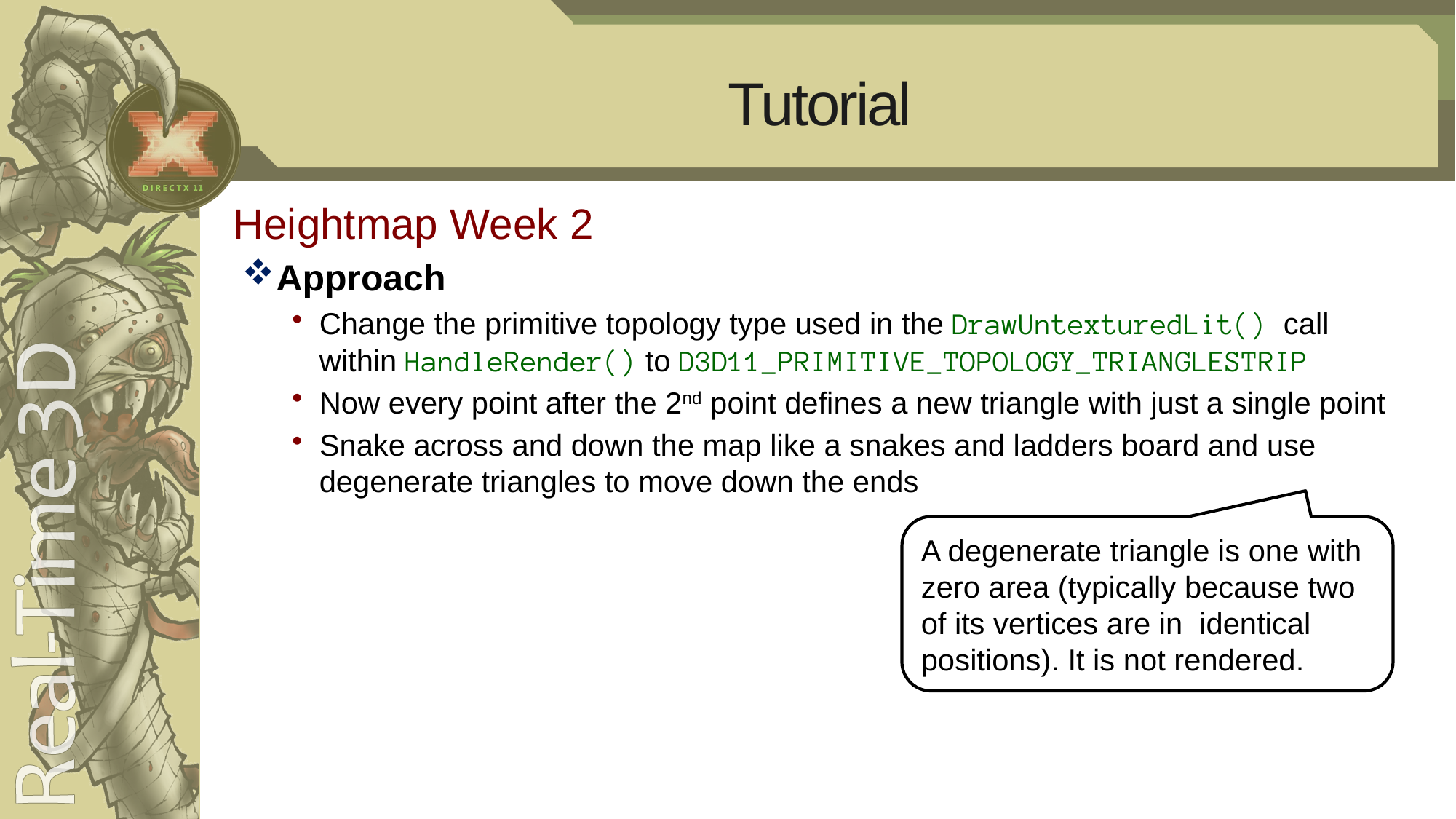

# Tutorial
Heightmap Week 2
Approach
Change the primitive topology type used in the DrawUntexturedLit() call within HandleRender() to D3D11_PRIMITIVE_TOPOLOGY_TRIANGLESTRIP
Now every point after the 2nd point defines a new triangle with just a single point
Snake across and down the map like a snakes and ladders board and use degenerate triangles to move down the ends

A degenerate triangle is one with zero area (typically because two of its vertices are in  identical positions). It is not rendered.